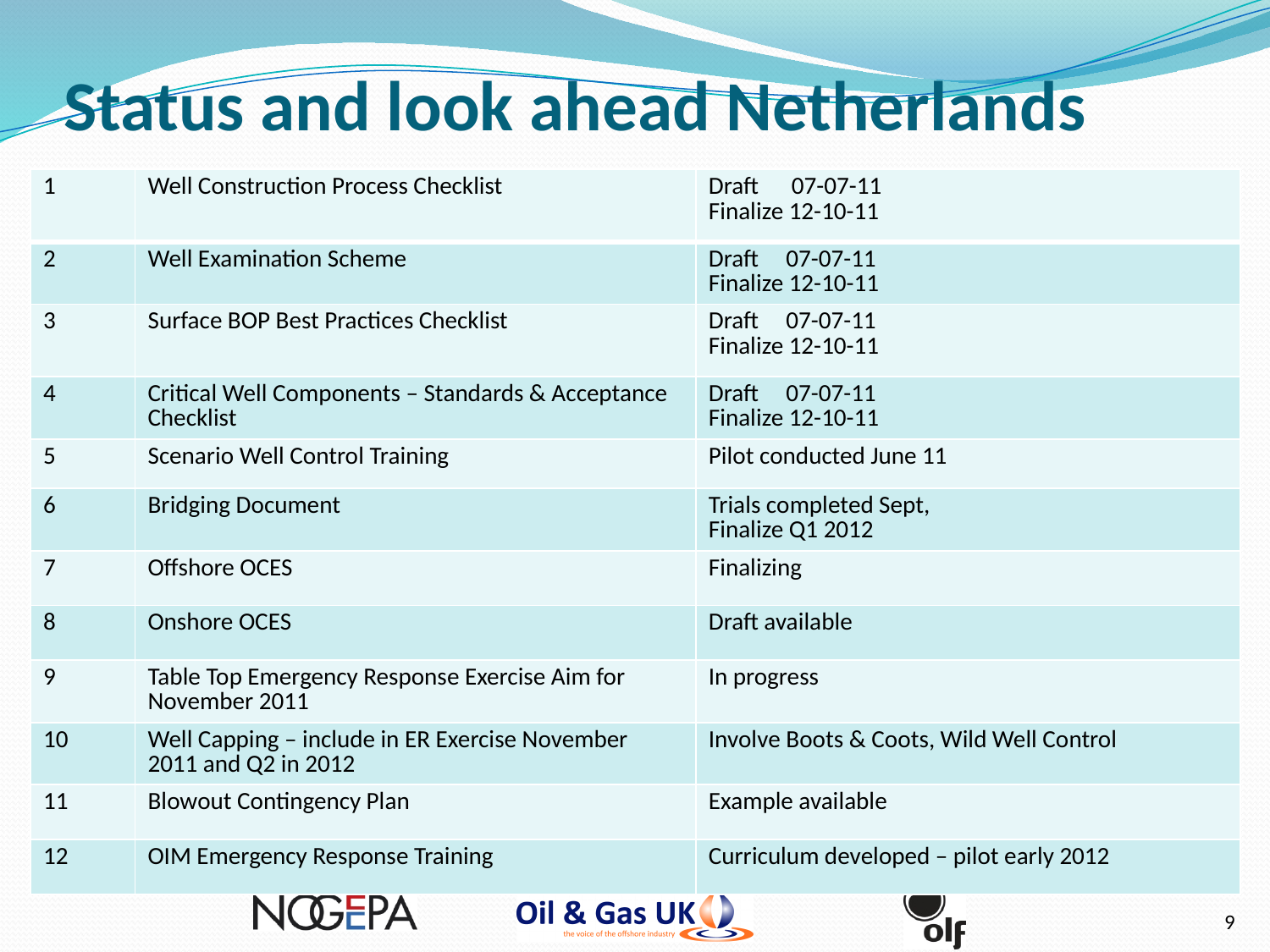

# Status and look ahead Netherlands
| 1 | Well Construction Process Checklist | Draft 07-07-11 Finalize 12-10-11 |
| --- | --- | --- |
| 2 | Well Examination Scheme | Draft 07-07-11 Finalize 12-10-11 |
| 3 | Surface BOP Best Practices Checklist | Draft 07-07-11 Finalize 12-10-11 |
| 4 | Critical Well Components – Standards & Acceptance Checklist | Draft 07-07-11 Finalize 12-10-11 |
| 5 | Scenario Well Control Training | Pilot conducted June 11 |
| 6 | Bridging Document | Trials completed Sept, Finalize Q1 2012 |
| 7 | Offshore OCES | Finalizing |
| 8 | Onshore OCES | Draft available |
| 9 | Table Top Emergency Response Exercise Aim for November 2011 | In progress |
| 10 | Well Capping – include in ER Exercise November 2011 and Q2 in 2012 | Involve Boots & Coots, Wild Well Control |
| 11 | Blowout Contingency Plan | Example available |
| 12 | OIM Emergency Response Training | Curriculum developed – pilot early 2012 |
9